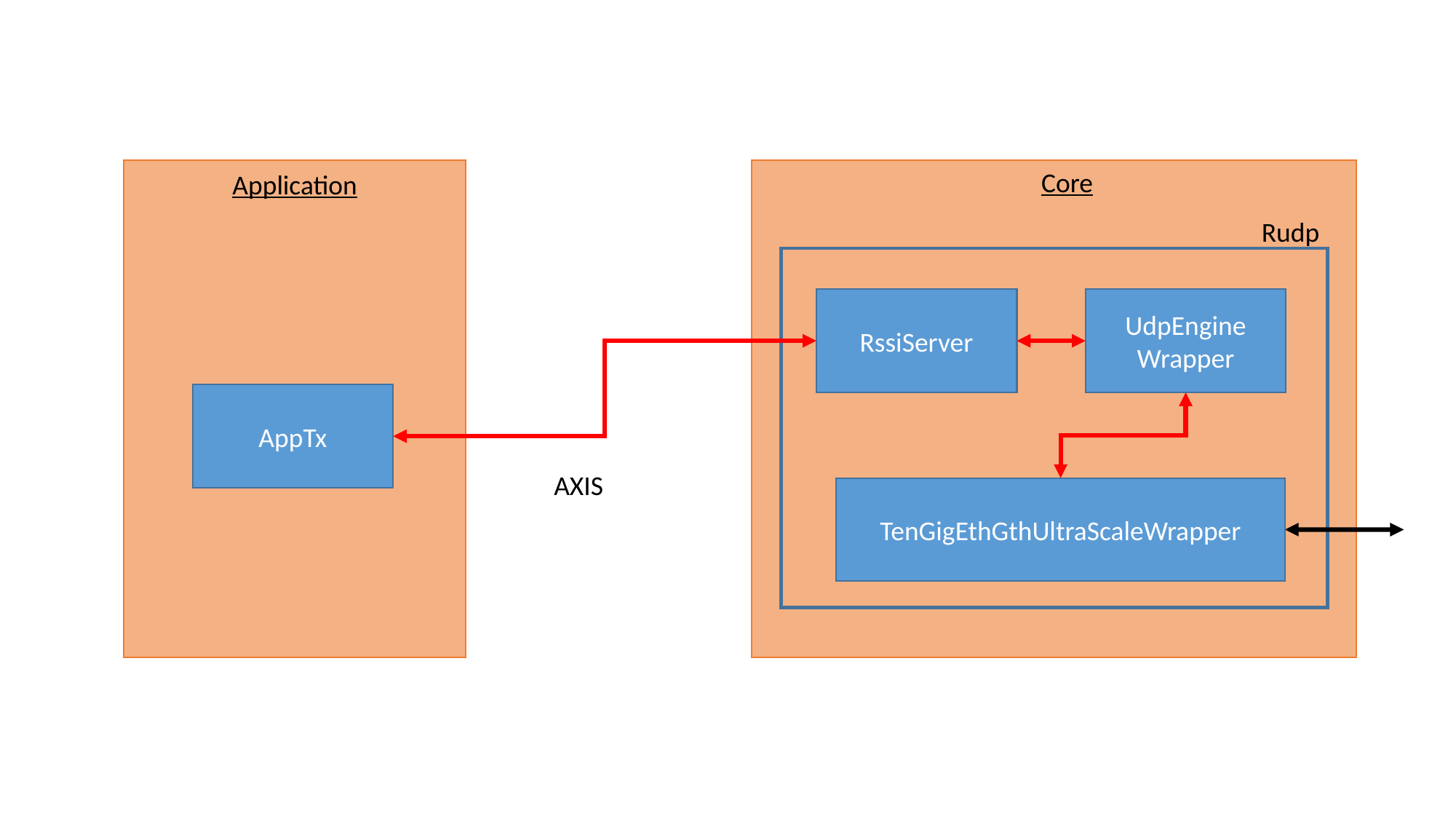

Core

Application
Rudp

RssiServer
UdpEngine
Wrapper
AppTx
AXIS
TenGigEthGthUltraScaleWrapper